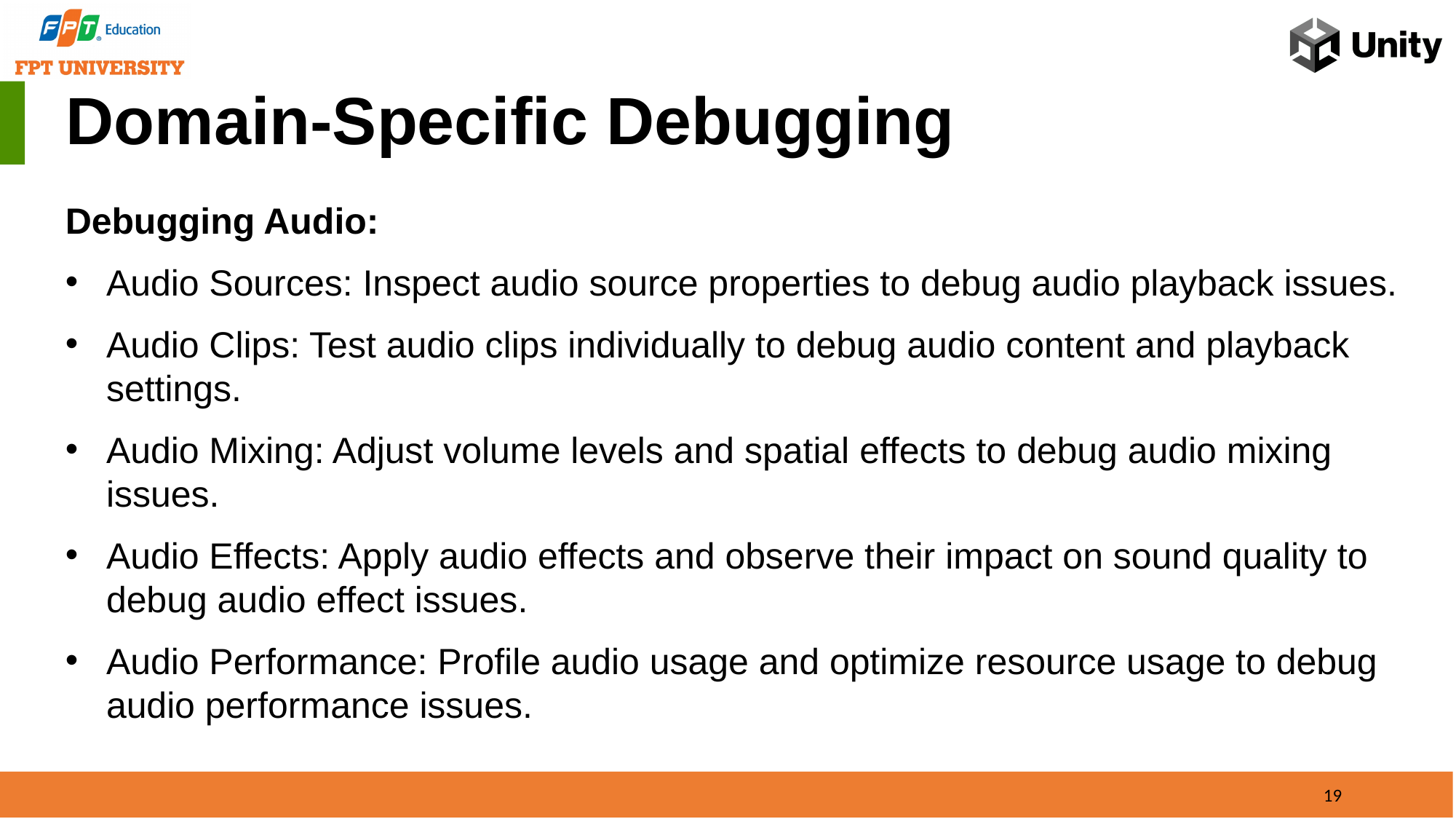

Domain-Specific Debugging

Debugging Audio:
Audio Sources: Inspect audio source properties to debug audio playback issues.
Audio Clips: Test audio clips individually to debug audio content and playback settings.
Audio Mixing: Adjust volume levels and spatial effects to debug audio mixing issues.
Audio Effects: Apply audio effects and observe their impact on sound quality to debug audio effect issues.
Audio Performance: Profile audio usage and optimize resource usage to debug audio performance issues.
19